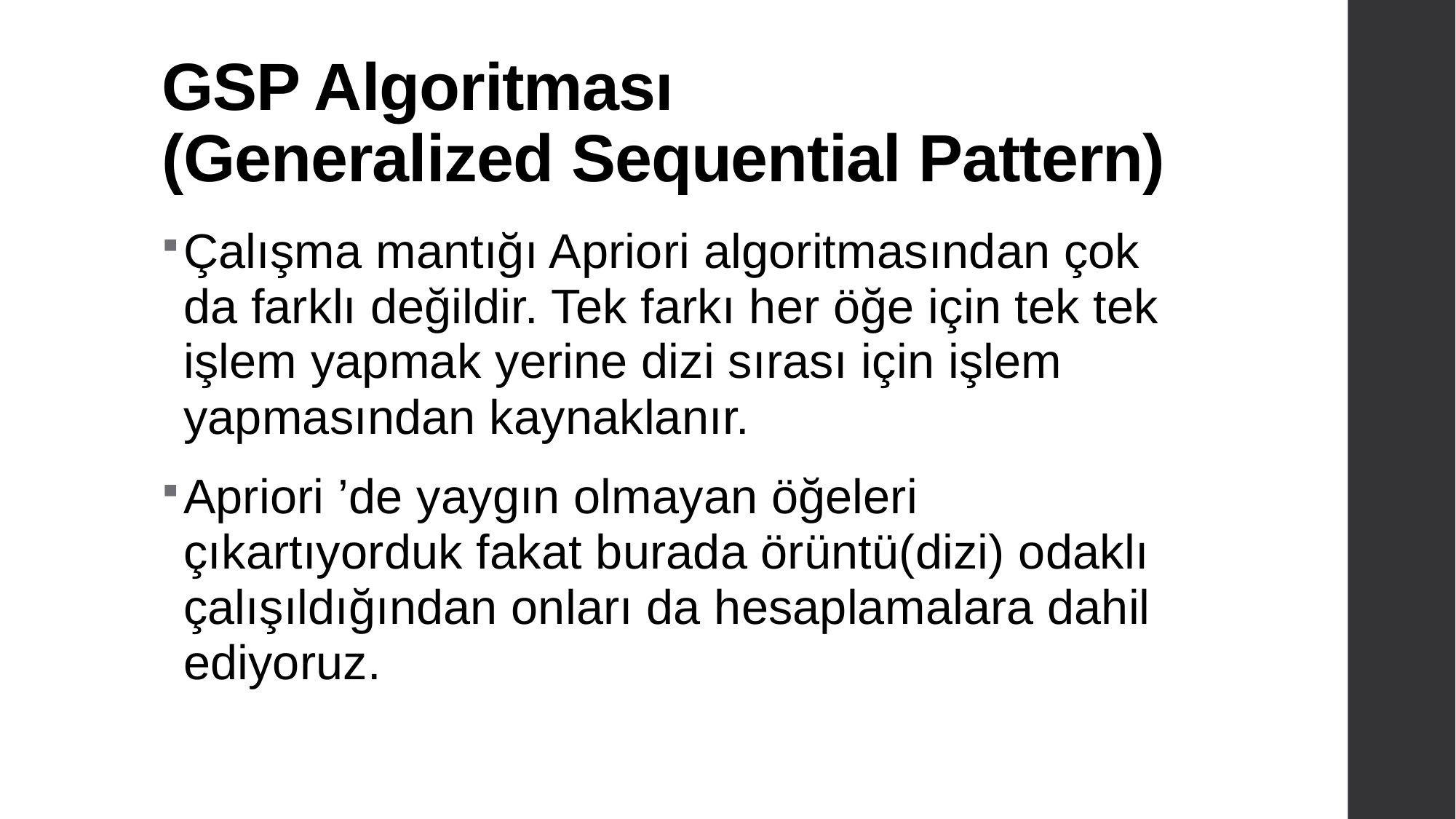

# GSP Algoritması (Generalized Sequential Pattern)
Çalışma mantığı Apriori algoritmasından çok da farklı değildir. Tek farkı her öğe için tek tek işlem yapmak yerine dizi sırası için işlem yapmasından kaynaklanır.
Apriori ’de yaygın olmayan öğeleri çıkartıyorduk fakat burada örüntü(dizi) odaklı çalışıldığından onları da hesaplamalara dahil ediyoruz.